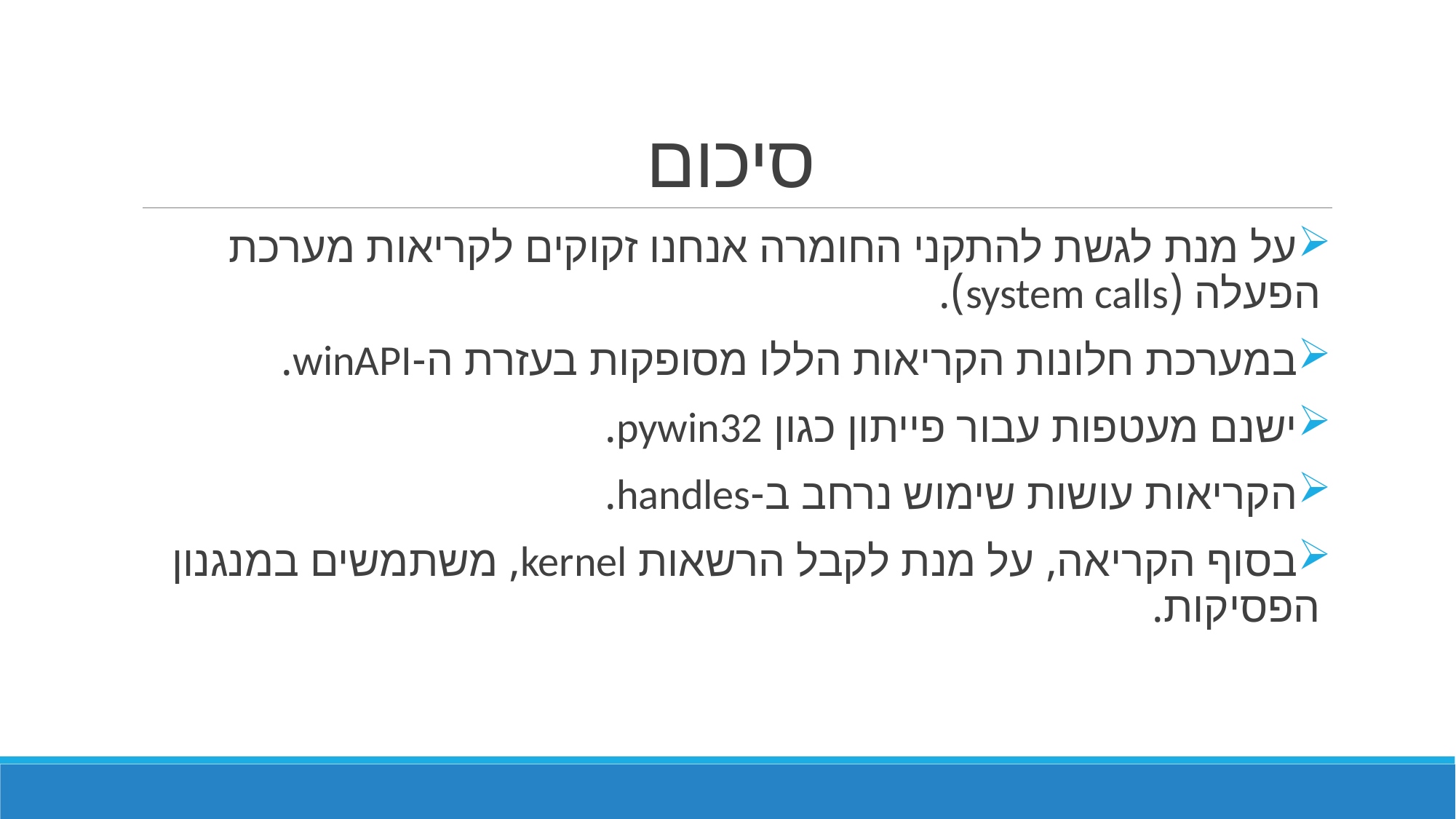

# סיכום
על מנת לגשת להתקני החומרה אנחנו זקוקים לקריאות מערכת הפעלה (system calls).
במערכת חלונות הקריאות הללו מסופקות בעזרת ה-winAPI.
ישנם מעטפות עבור פייתון כגון pywin32.
הקריאות עושות שימוש נרחב ב-handles.
בסוף הקריאה, על מנת לקבל הרשאות kernel, משתמשים במנגנון הפסיקות.